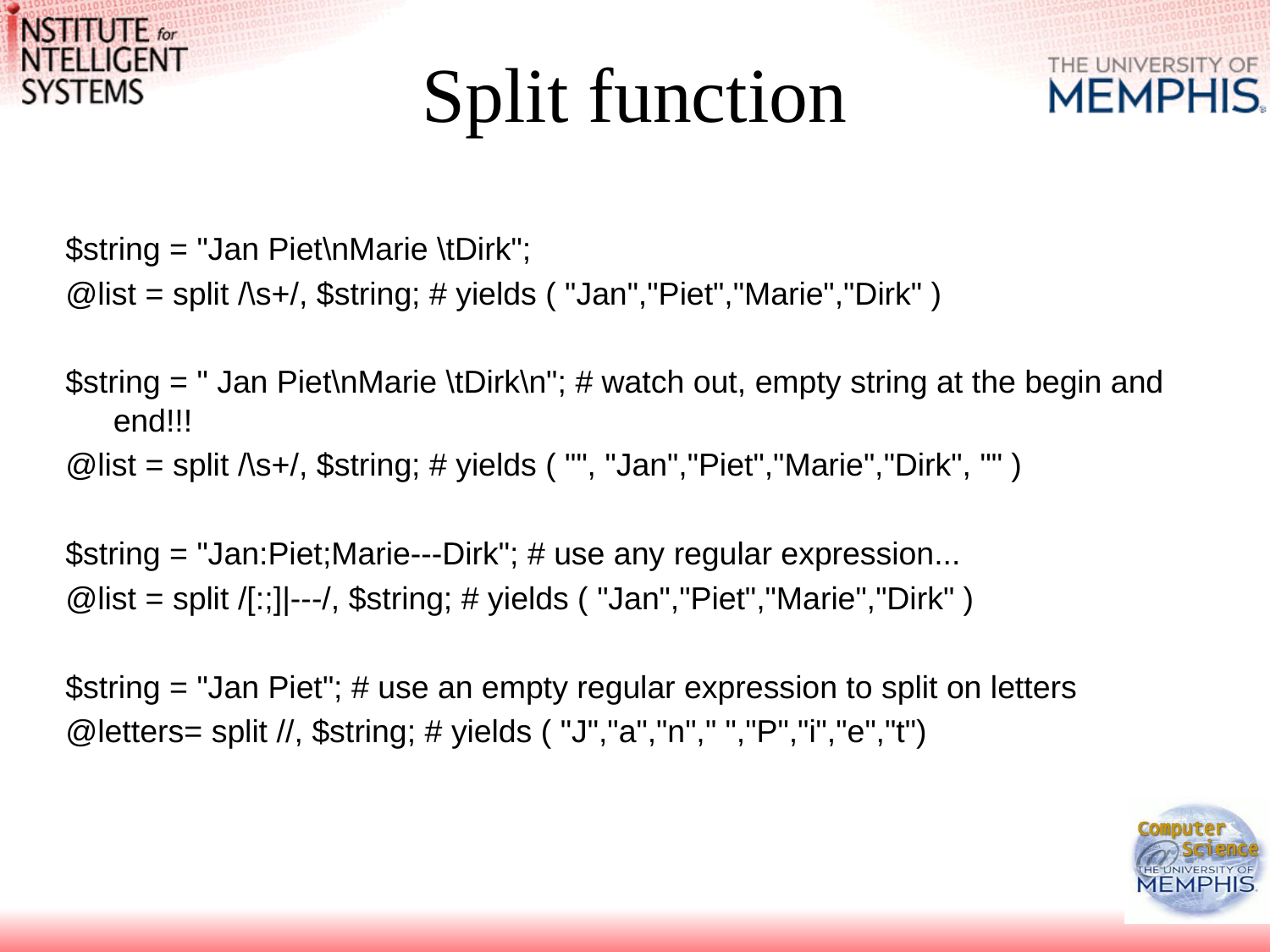

# Split function
$string = "Jan Piet\nMarie \tDirk";
@list = split /\s+/, $string; # yields ( "Jan","Piet","Marie","Dirk" )

$string = " Jan Piet\nMarie \tDirk\n"; # watch out, empty string at the begin and end!!!
@list = split /\s+/, $string; # yields ( "", "Jan","Piet","Marie","Dirk", "" )

$string = "Jan:Piet;Marie---Dirk"; # use any regular expression...
@list = split /[:;]|---/, $string; # yields ( "Jan","Piet","Marie","Dirk" )

$string = "Jan Piet"; # use an empty regular expression to split on letters
@letters= split //, $string; # yields ( "J","a","n"," ","P","i","e","t")